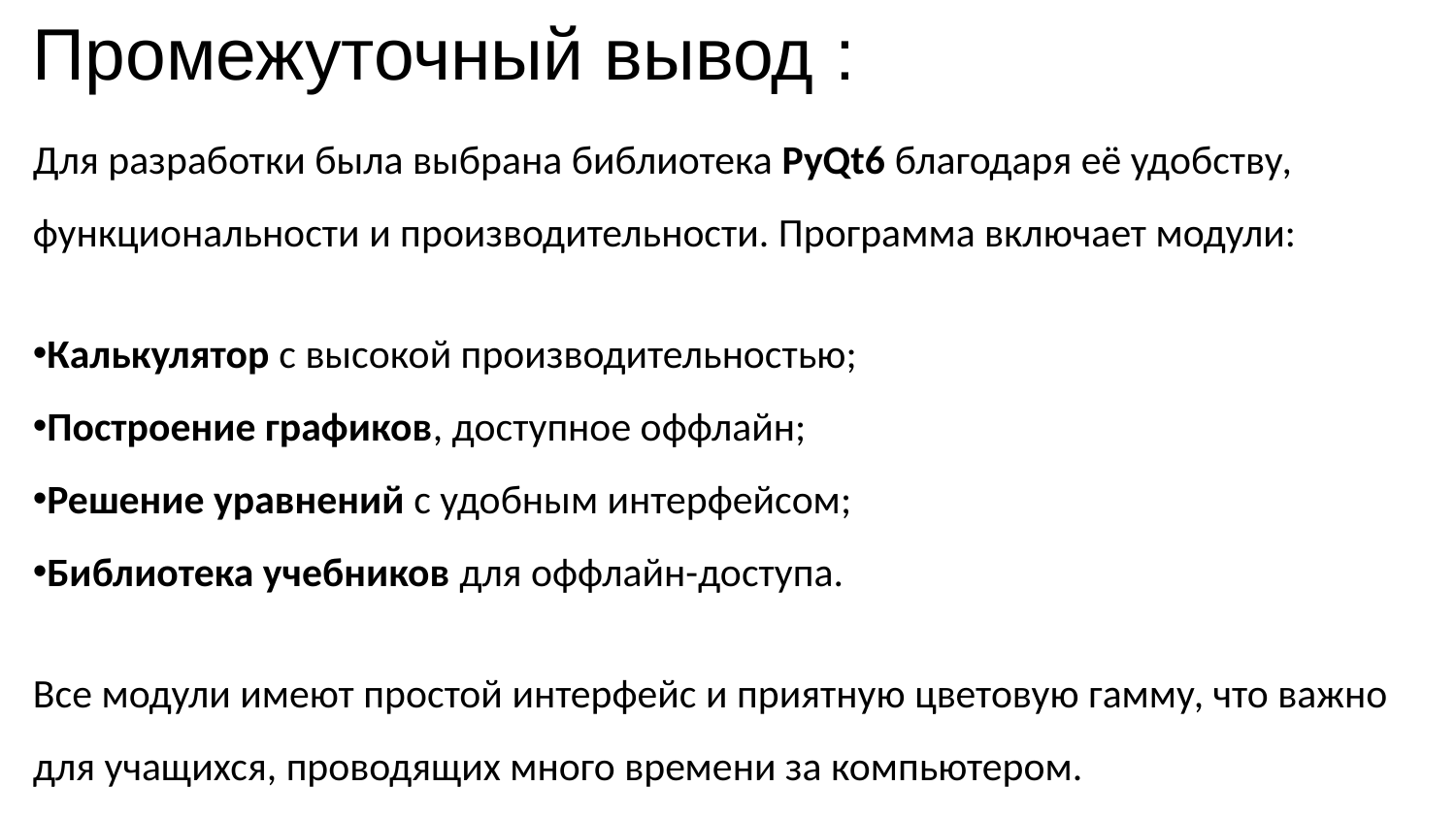

Промежуточный вывод :
Для разработки была выбрана библиотека PyQt6 благодаря её удобству, функциональности и производительности. Программа включает модули:

Калькулятор с высокой производительностью;
Построение графиков, доступное оффлайн;
Решение уравнений с удобным интерфейсом;
Библиотека учебников для оффлайн-доступа.

Все модули имеют простой интерфейс и приятную цветовую гамму, что важно для учащихся, проводящих много времени за компьютером.